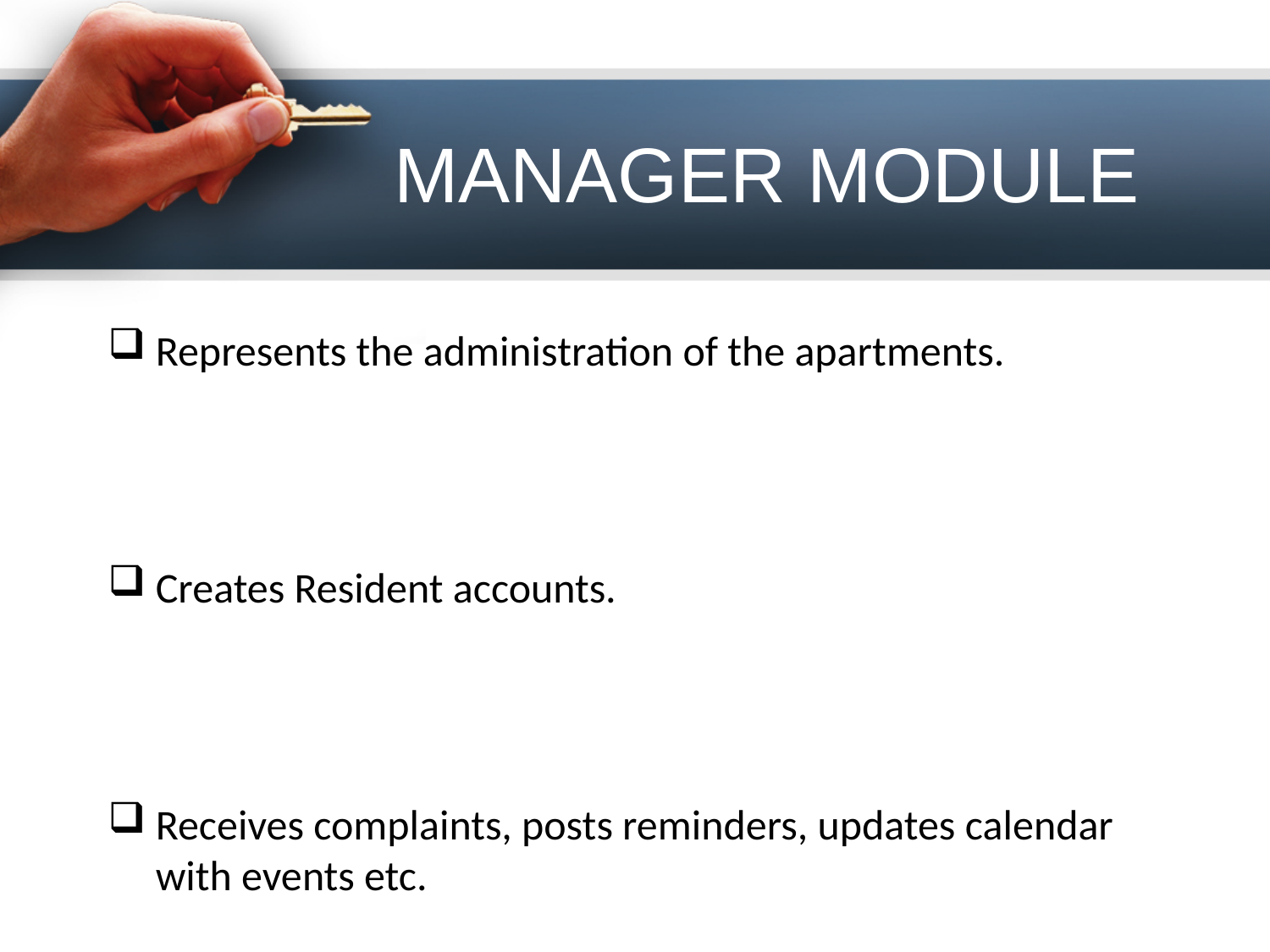

# MANAGER MODULE
Represents the administration of the apartments.

Creates Resident accounts.

Receives complaints, posts reminders, updates calendar with events etc.